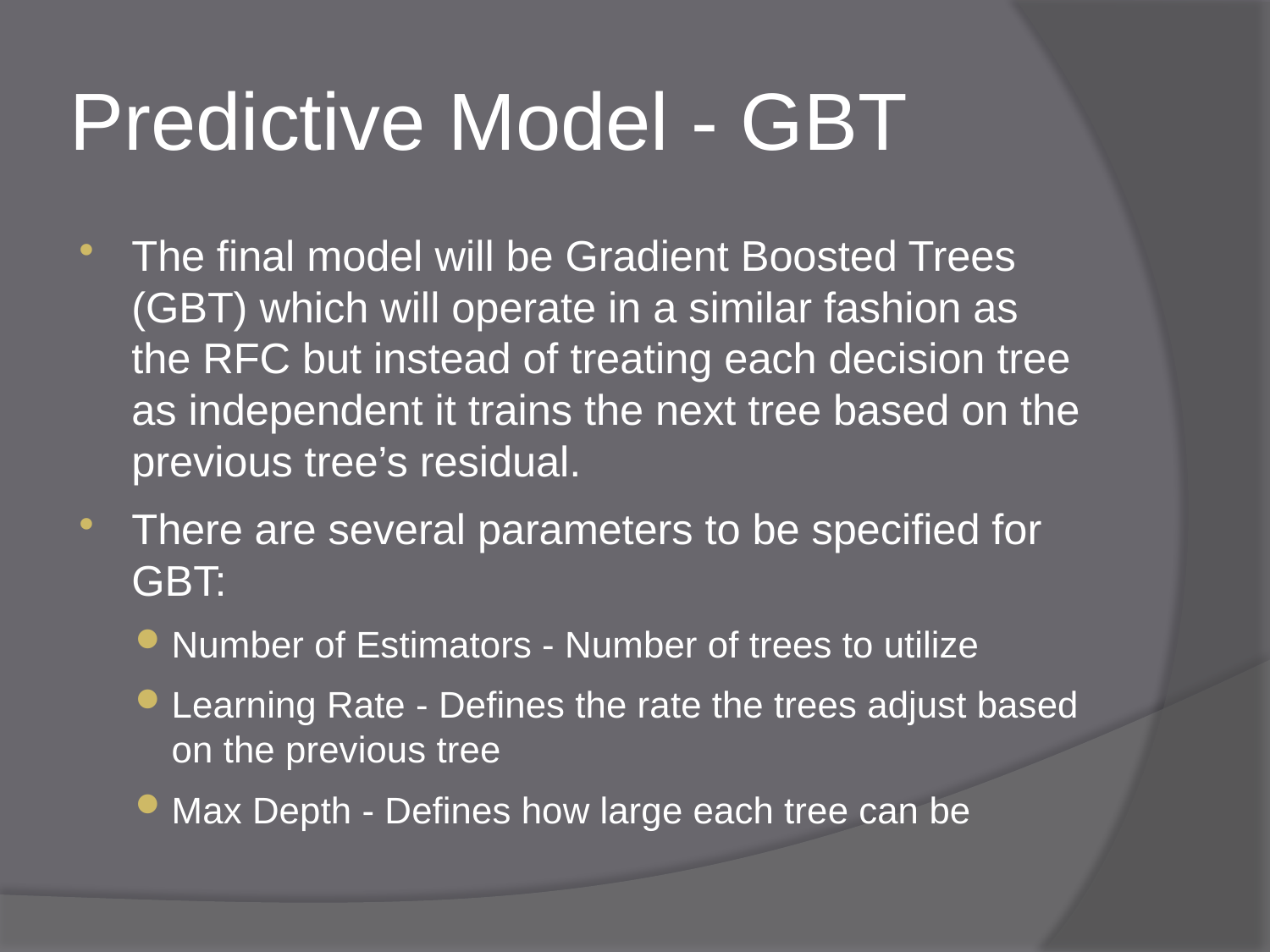

# Predictive Model - GBT
The final model will be Gradient Boosted Trees (GBT) which will operate in a similar fashion as the RFC but instead of treating each decision tree as independent it trains the next tree based on the previous tree’s residual.
There are several parameters to be specified for GBT:
Number of Estimators - Number of trees to utilize
Learning Rate - Defines the rate the trees adjust based on the previous tree
Max Depth - Defines how large each tree can be